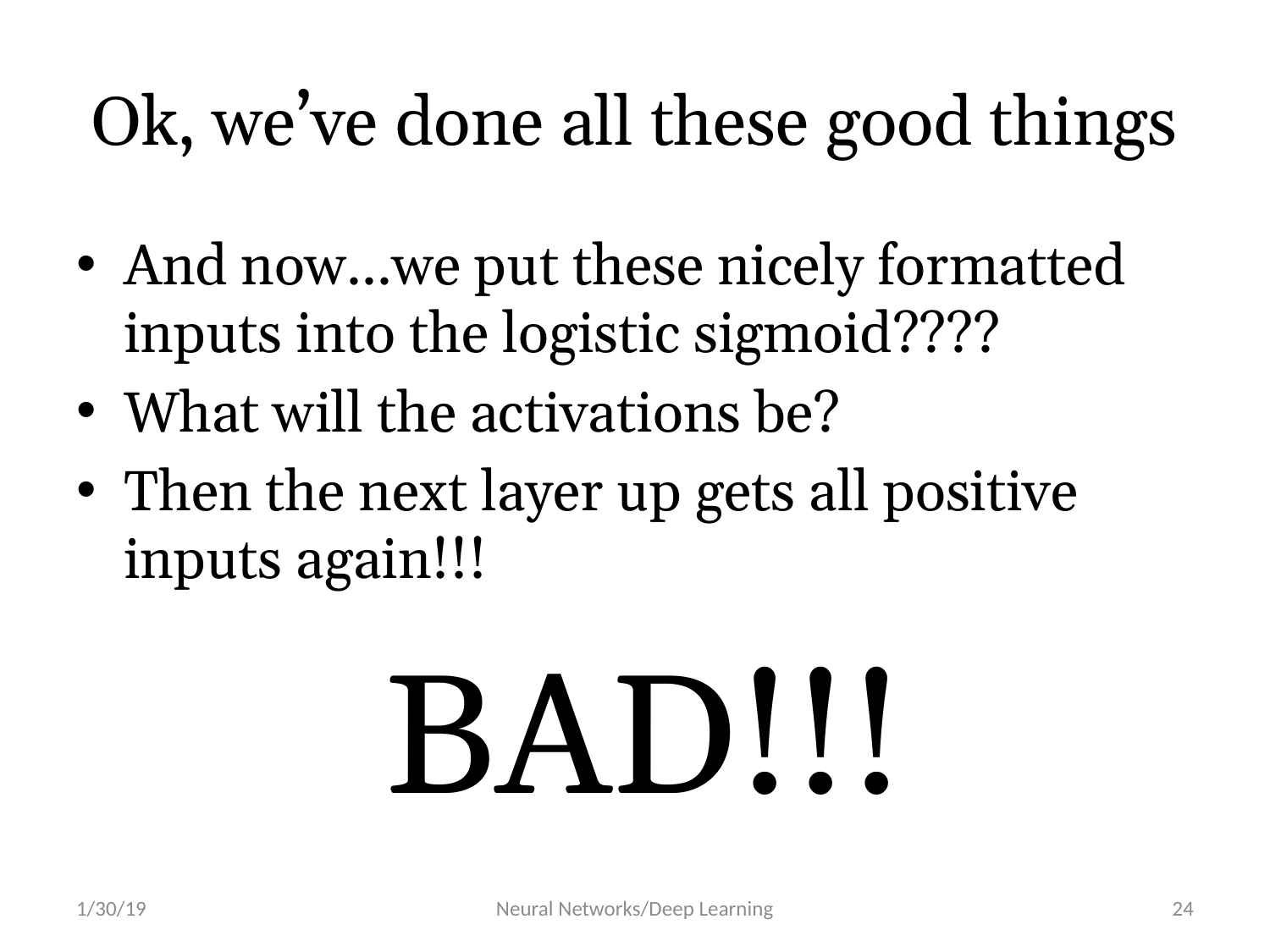

# Ok, we’ve done all these good things
And now...we put these nicely formatted inputs into the logistic sigmoid????
What will the activations be?
Then the next layer up gets all positive inputs again!!!
           BAD!!!
1/30/19
Neural Networks/Deep Learning
24